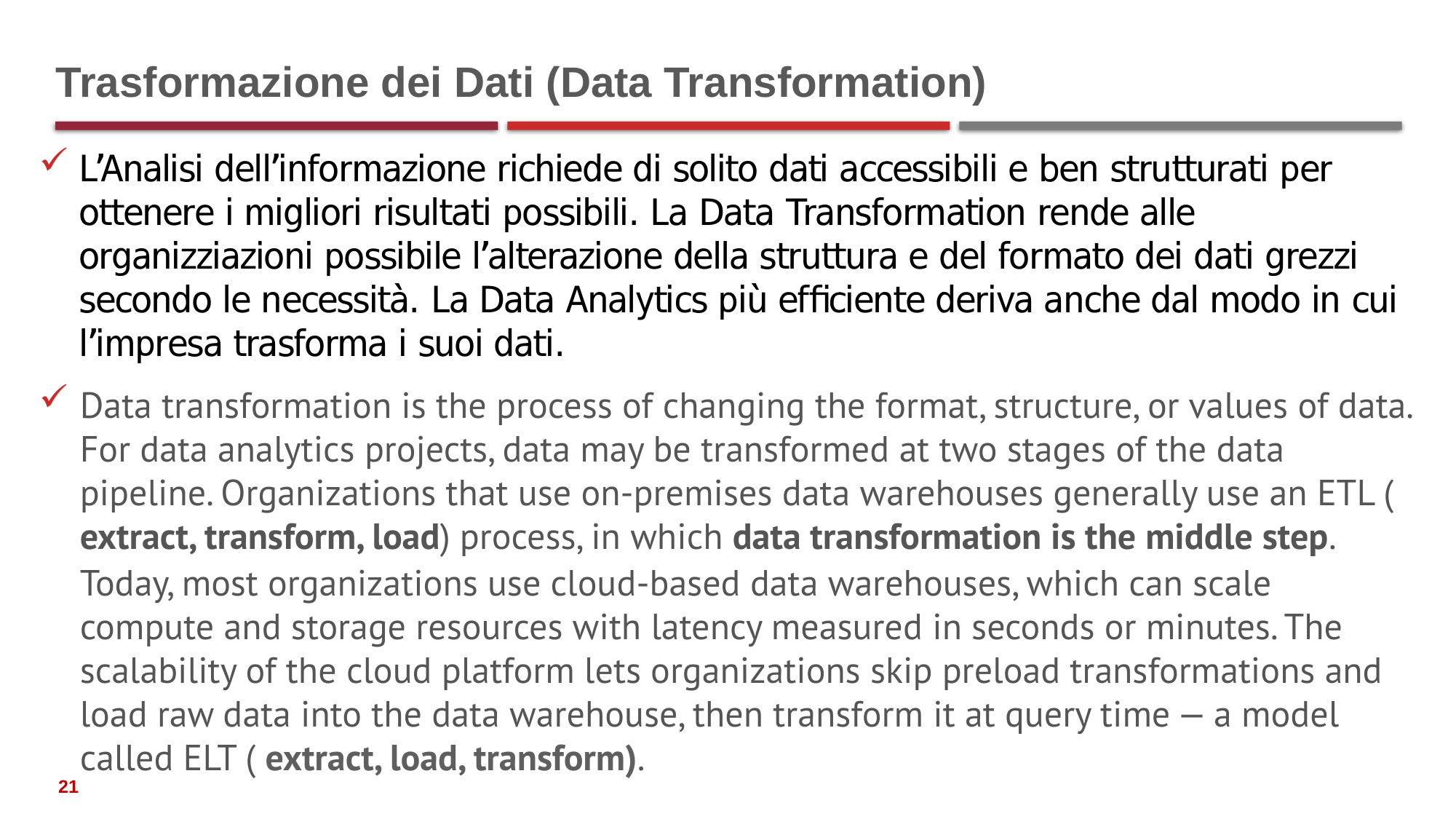

# Trasformazione dei Dati (Data Transformation)
L’Analisi dell’informazione richiede di solito dati accessibili e ben strutturati per ottenere i migliori risultati possibili. La Data Transformation rende alle organizziazioni possibile l’alterazione della struttura e del formato dei dati grezzi secondo le necessità. La Data Analytics più efficiente deriva anche dal modo in cui l’impresa trasforma i suoi dati.
Data transformation is the process of changing the format, structure, or values of data. For data analytics projects, data may be transformed at two stages of the data pipeline. Organizations that use on-premises data warehouses generally use an ETL (extract, transform, load) process, in which data transformation is the middle step. Today, most organizations use cloud-based data warehouses, which can scale compute and storage resources with latency measured in seconds or minutes. The scalability of the cloud platform lets organizations skip preload transformations and load raw data into the data warehouse, then transform it at query time — a model called ELT ( extract, load, transform).

21